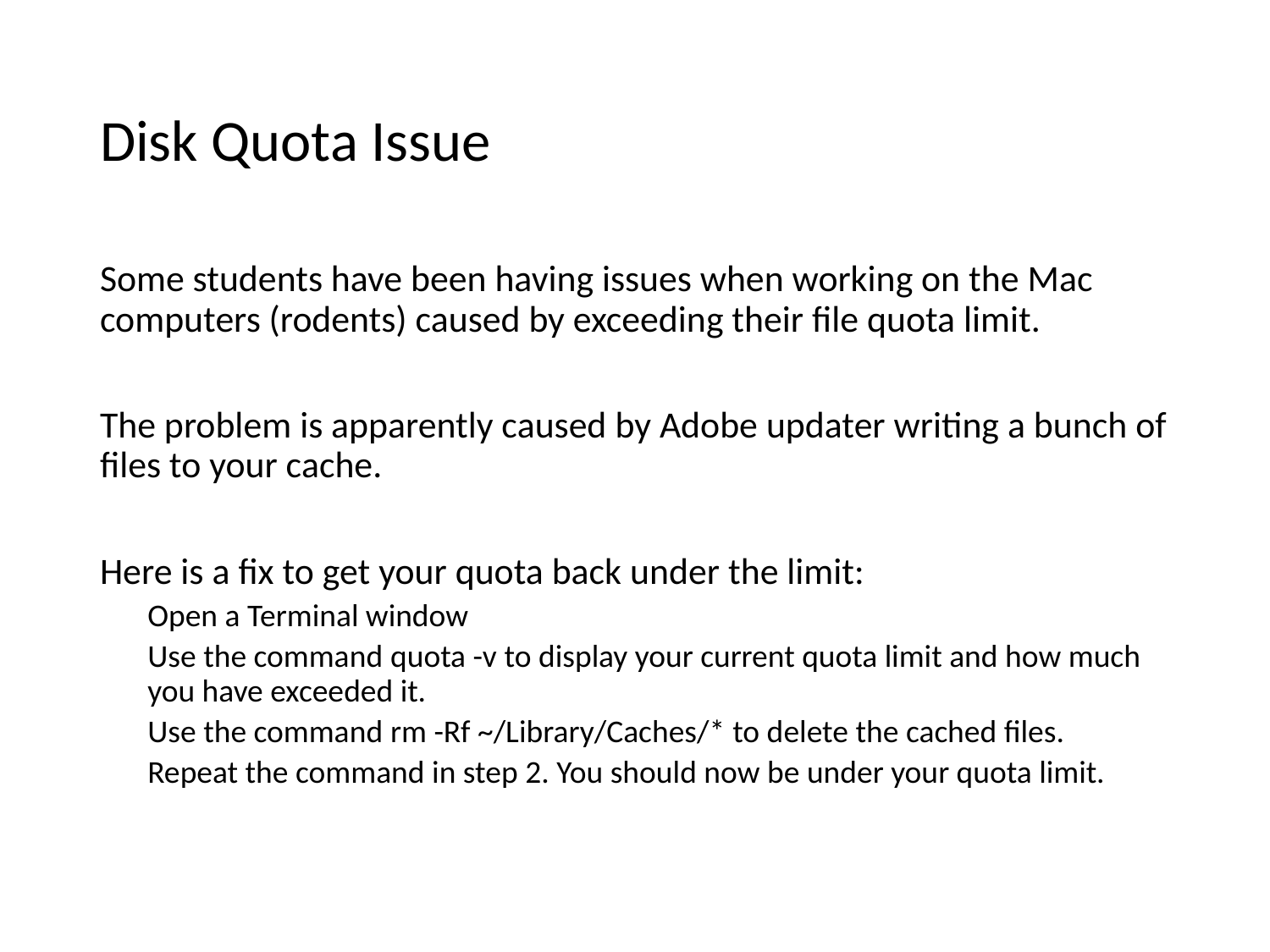

# Disk Quota Issue
Some students have been having issues when working on the Mac computers (rodents) caused by exceeding their file quota limit.

The problem is apparently caused by Adobe updater writing a bunch of files to your cache.

Here is a fix to get your quota back under the limit:
Open a Terminal window
Use the command quota -v to display your current quota limit and how much you have exceeded it.
Use the command rm -Rf ~/Library/Caches/* to delete the cached files.
Repeat the command in step 2. You should now be under your quota limit.